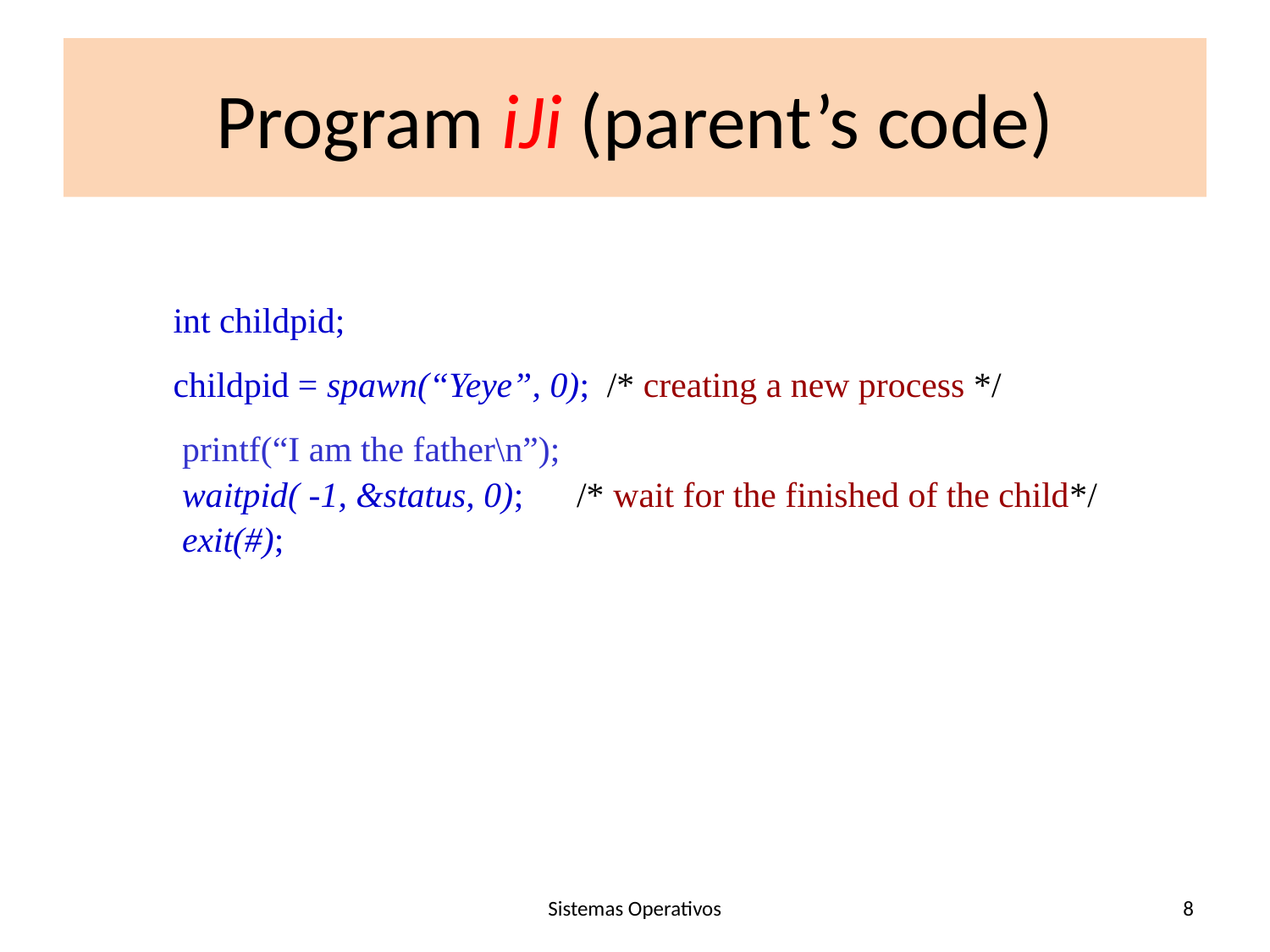

# Program iJi (parent’s code)
    int childpid;
    childpid = spawn(“Yeye”, 0);  /* creating a new process */
     printf(“I am the father\n”);
     waitpid( -1, &status, 0);      /* wait for the finished of the child*/
     exit(#);
Sistemas Operativos
8